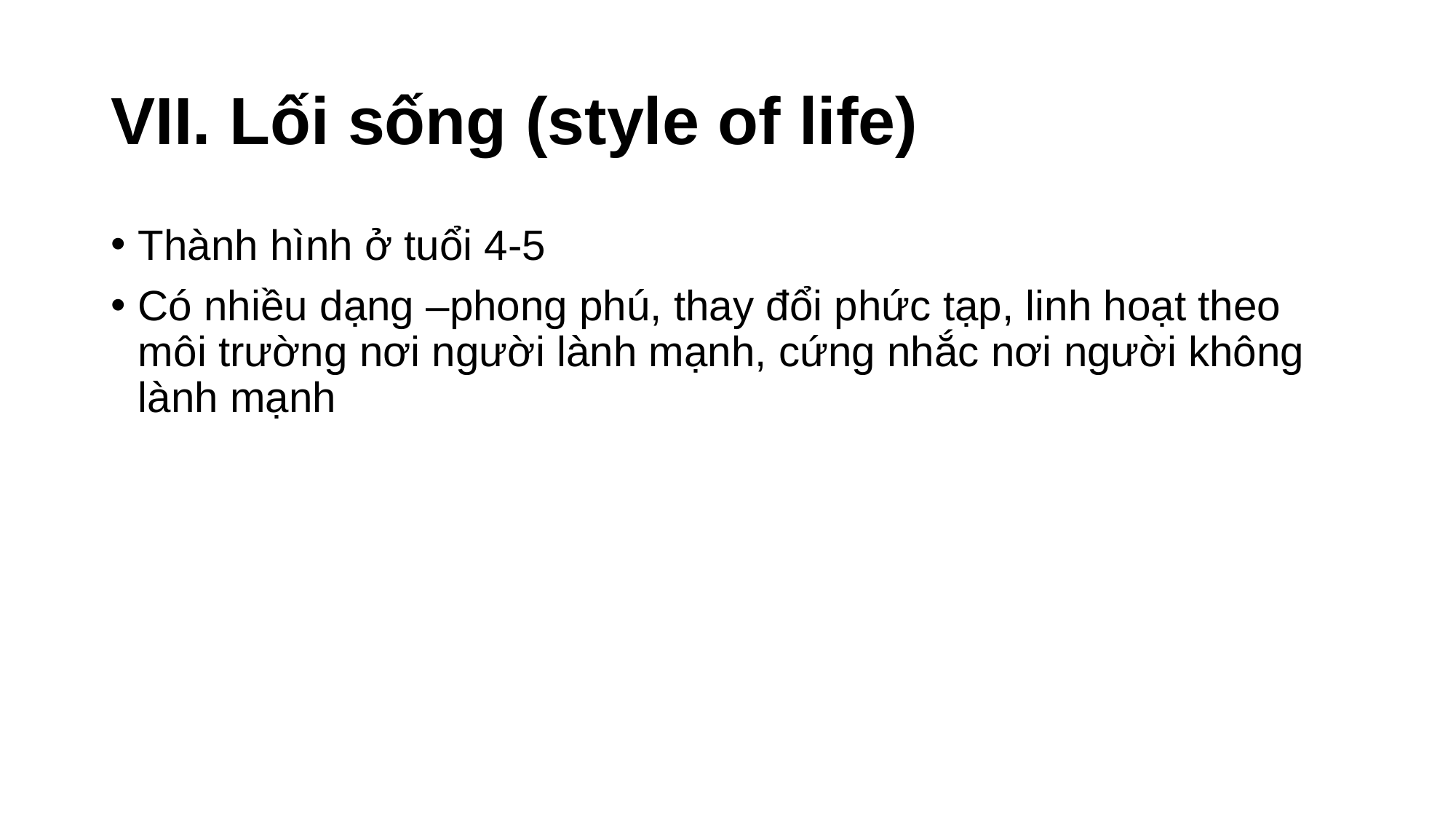

# VII. Lối sống (style of life)
Thành hình ở tuổi 4-5
Có nhiều dạng –phong phú, thay đổi phức tạp, linh hoạt theo môi trường nơi người lành mạnh, cứng nhắc nơi người không lành mạnh